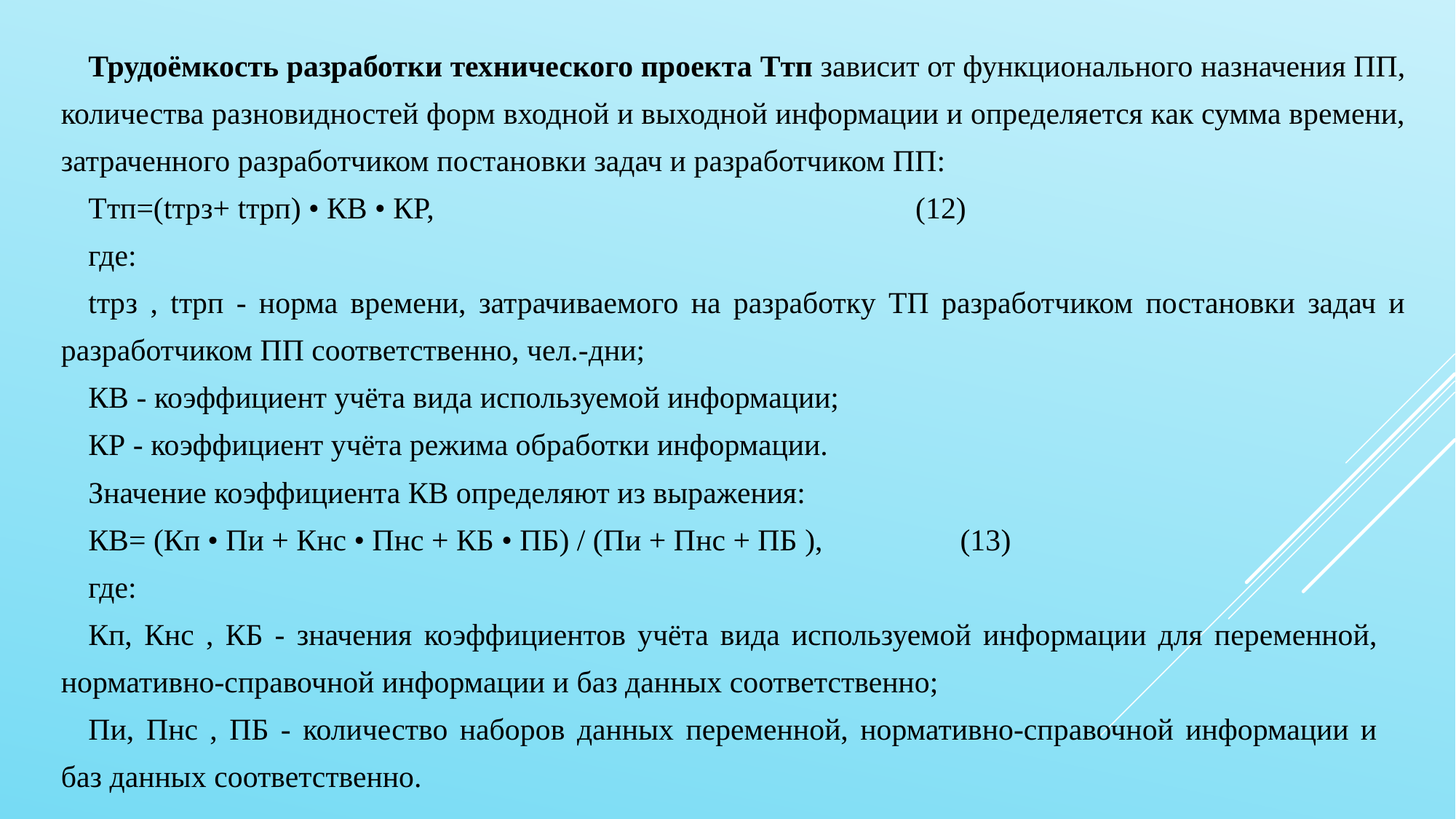

Трудоёмкость разработки технического проекта Ттп зависит от функционального назначения ПП, количества разновидностей форм входной и выходной информации и определяется как сумма времени, затраченного разработчиком постановки задач и разработчиком ПП:
Ттп=(tтрз+ tтрп) • Кв • Кр,                                                               (12)
где:
tтрз , tтрп - норма времени, затрачиваемого на разработку ТП разработчиком постановки задач и разработчиком ПП соответственно, чел.-дни;
Кв - коэффициент учёта вида используемой информации;
Кр - коэффициент учёта режима обработки информации.
Значение коэффициента Кв определяют из выражения:
Кв= (Кп • Пи + Кнс • Пнс + Кб • Пб) / (Пи + Пнс + Пб ),                  (13)
где:
Кп, Кнс , Кб - значения коэффициентов учёта вида используемой информации для переменной, нормативно-справочной информации и баз данных соответственно;
Пи, Пнс , Пб - количество наборов данных переменной, нормативно-справочной информации и баз данных соответственно.